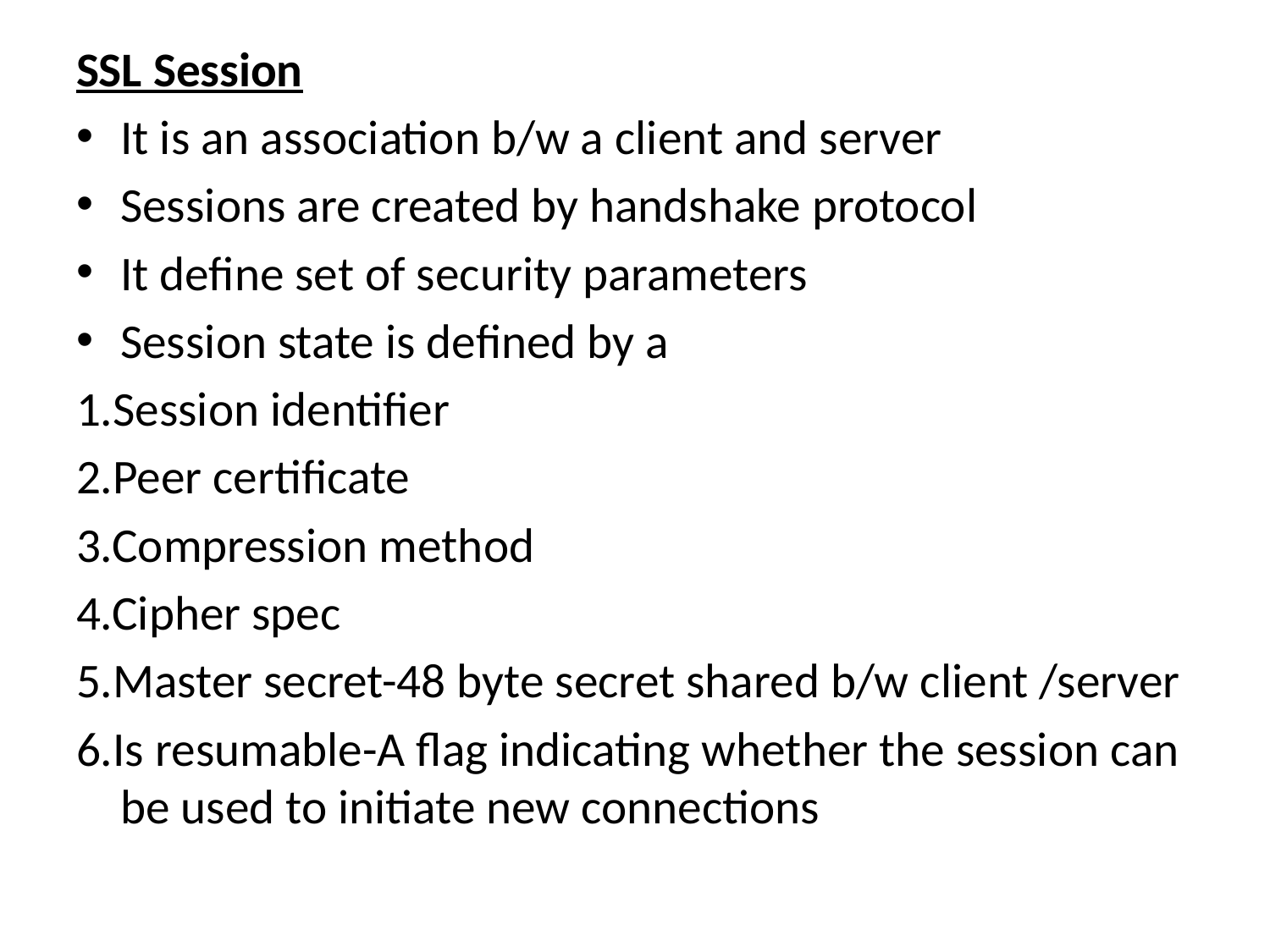

SSL Session
It is an association b/w a client and server
Sessions are created by handshake protocol
It define set of security parameters
Session state is defined by a
1.Session identifier
2.Peer certificate
3.Compression method
4.Cipher spec
5.Master secret-48 byte secret shared b/w client /server
6.Is resumable-A flag indicating whether the session can be used to initiate new connections